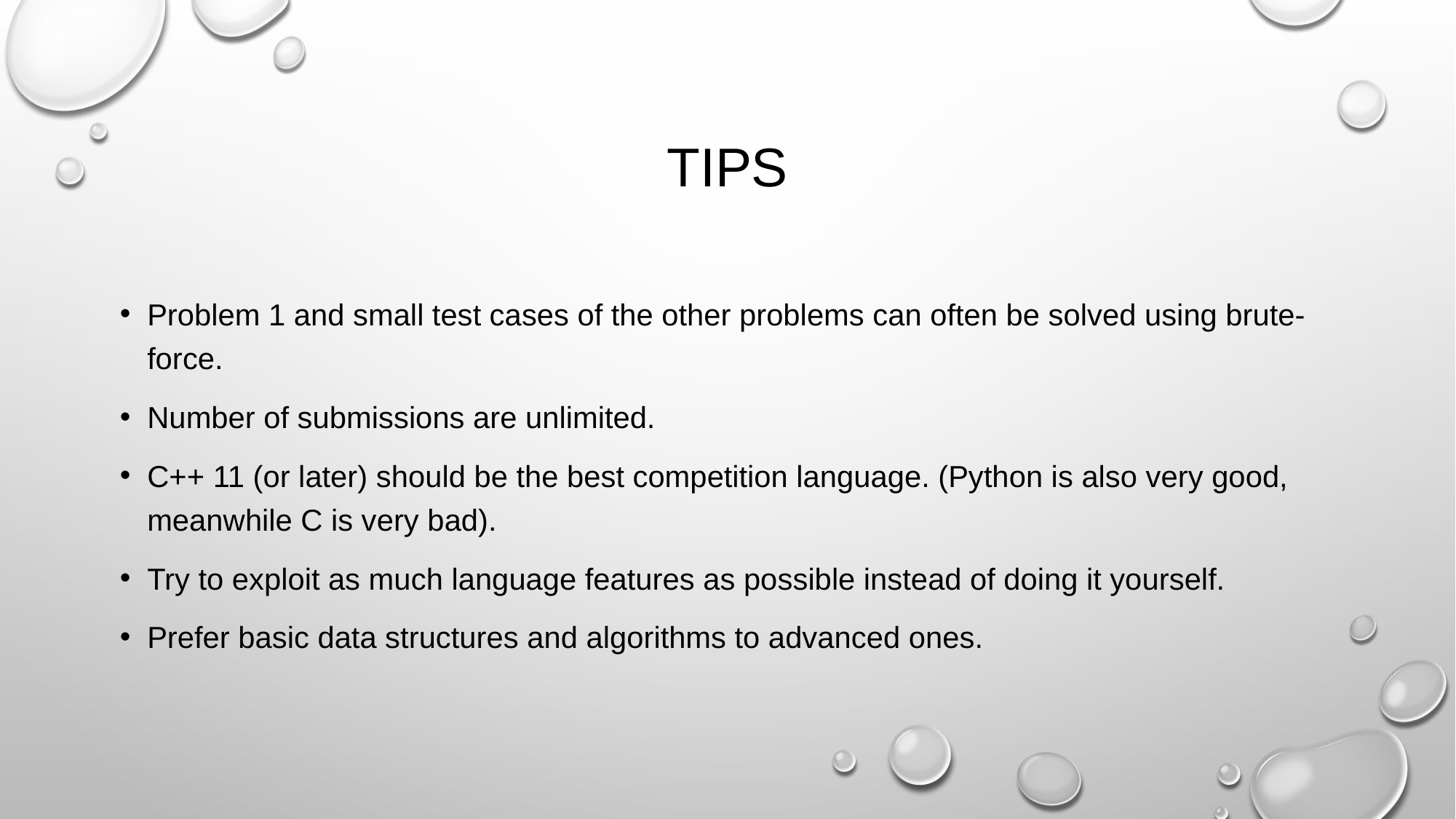

# Tips
Problem 1 and small test cases of the other problems can often be solved using brute-force.
Number of submissions are unlimited.
C++ 11 (or later) should be the best competition language. (Python is also very good, meanwhile C is very bad).
Try to exploit as much language features as possible instead of doing it yourself.
Prefer basic data structures and algorithms to advanced ones.